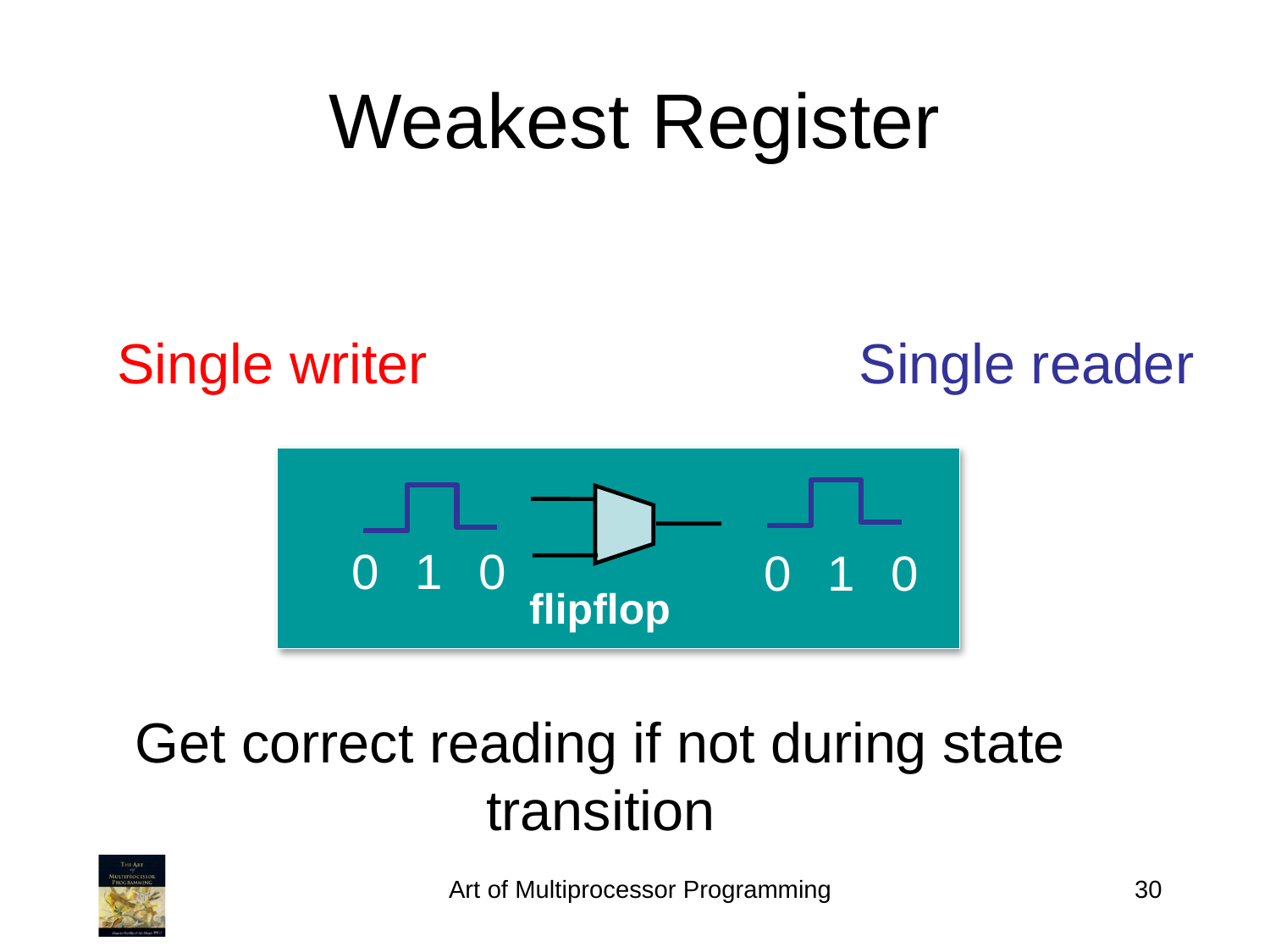

Weakest Register
Single writer
Single reader

flipflop
0
1
0
0
1
0
Get correct reading if not during state transition
Art of Multiprocessor Programming
30